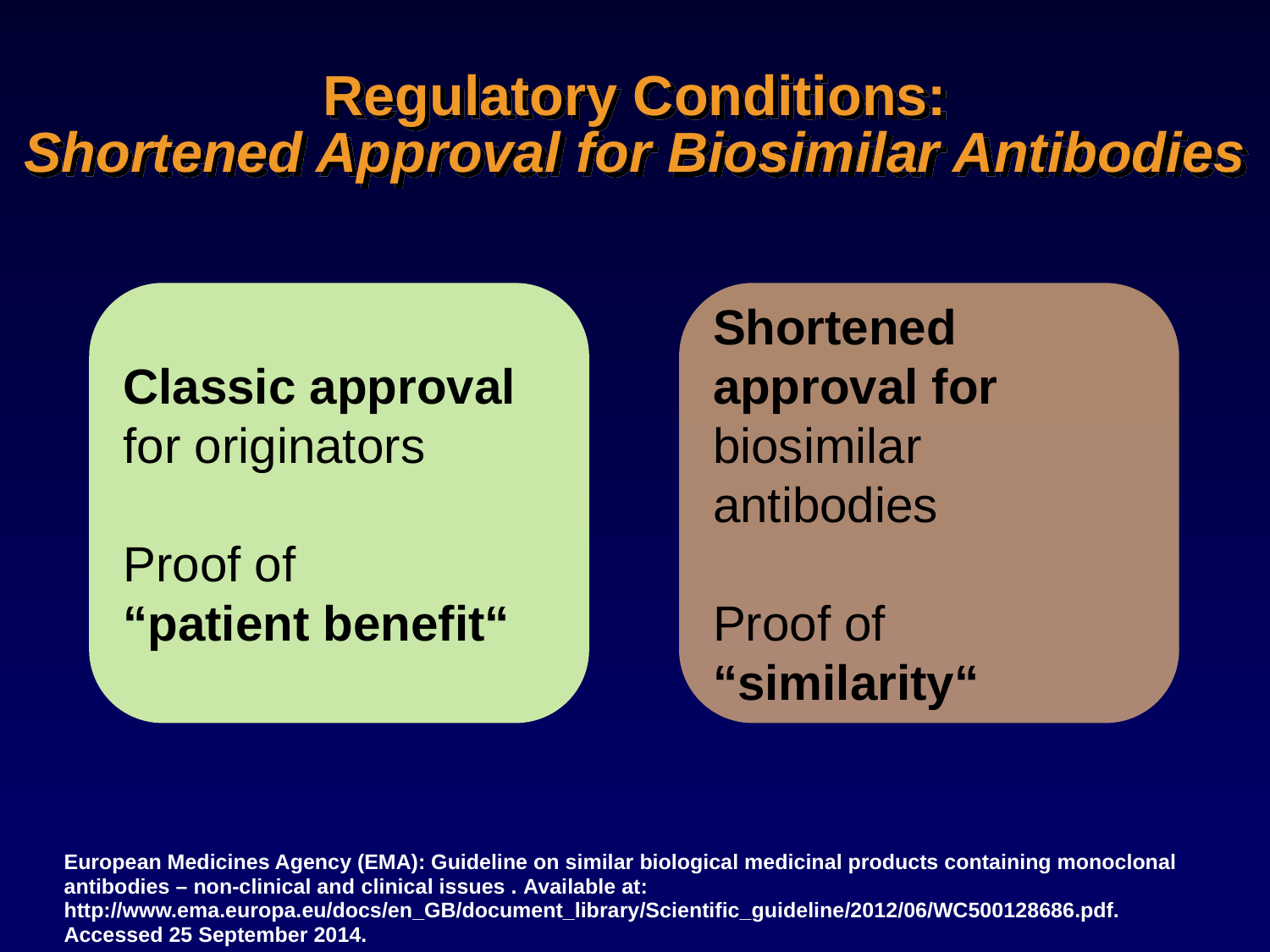

# Regulatory Conditions: Shortened Approval for Biosimilar Antibodies
Classic approval for originators

Proof of
“patient benefit“
Shortened approval for biosimilar antibodies

Proof of “similarity“
European Medicines Agency (EMA): Guideline on similar biological medicinal products containing monoclonal antibodies – non-clinical and clinical issues . Available at: http://www.ema.europa.eu/docs/en_GB/document_library/Scientific_guideline/2012/06/WC500128686.pdf. Accessed 25 September 2014.